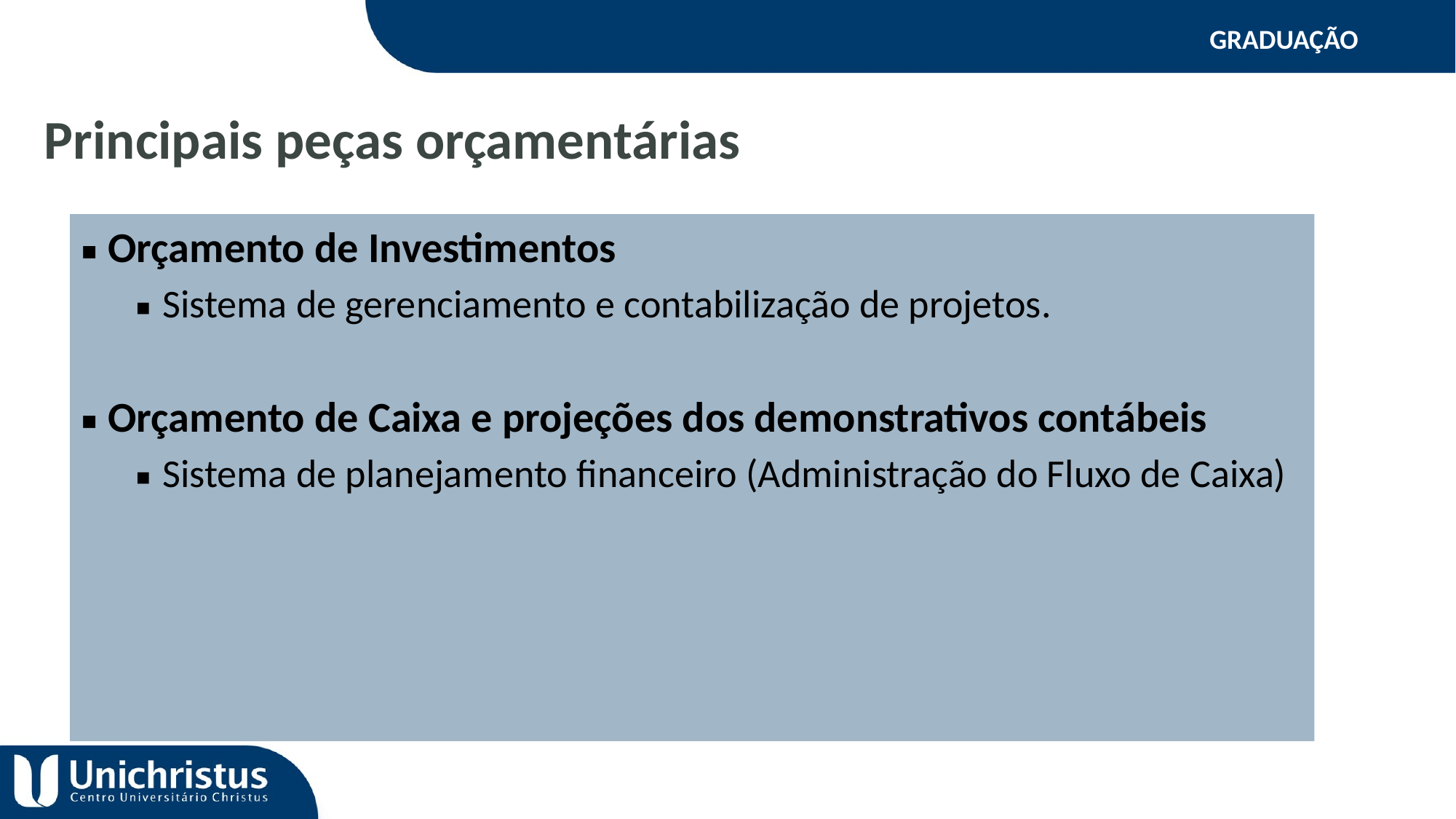

GRADUAÇÃO
Principais peças orçamentárias
Orçamento de Investimentos
Sistema de gerenciamento e contabilização de projetos.

Orçamento de Caixa e projeções dos demonstrativos contábeis
Sistema de planejamento financeiro (Administração do Fluxo de Caixa)